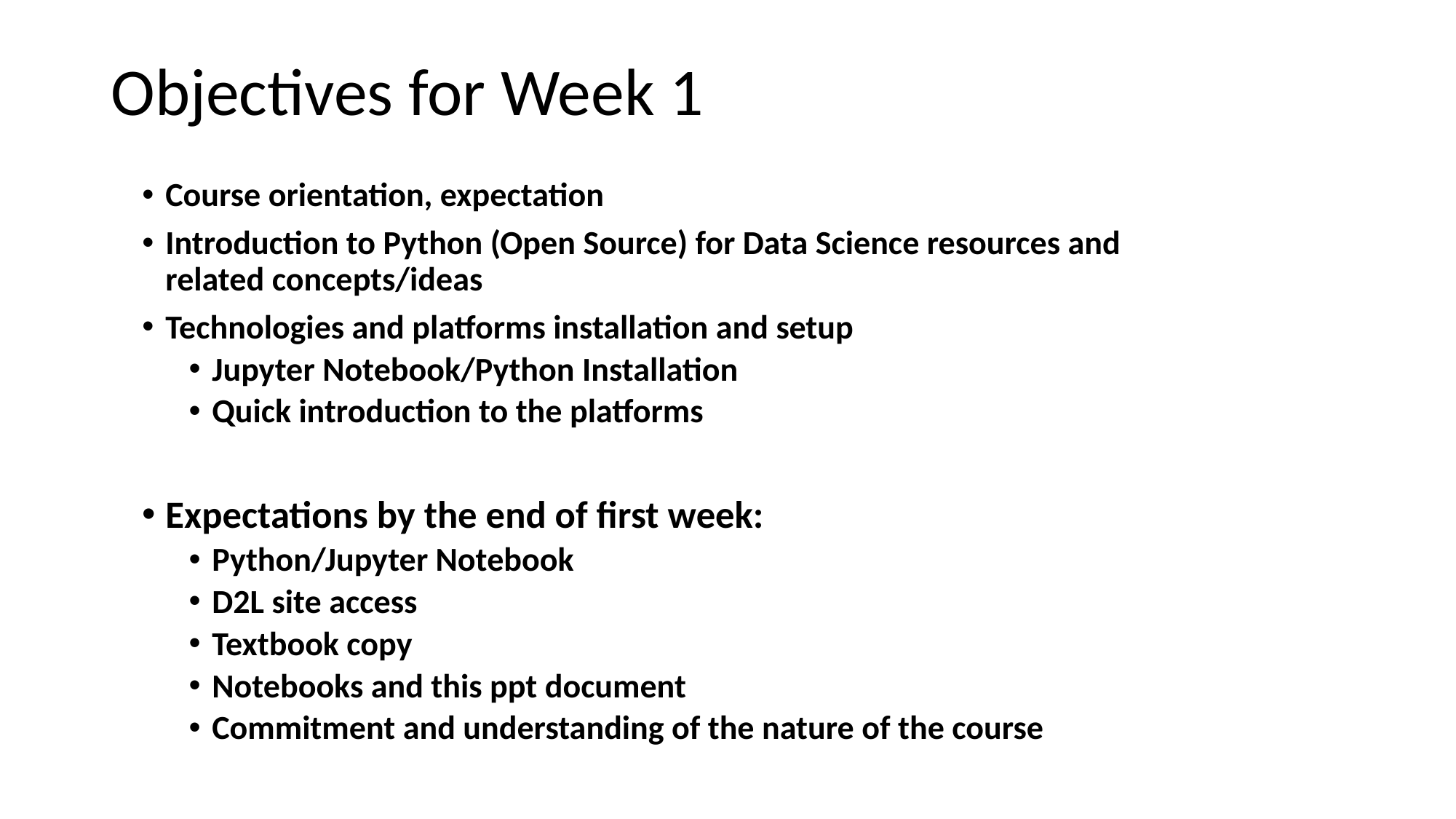

# Objectives for Week 1
Course orientation, expectation
Introduction to Python (Open Source) for Data Science resources and related concepts/ideas
Technologies and platforms installation and setup
Jupyter Notebook/Python Installation
Quick introduction to the platforms

Expectations by the end of first week:
Python/Jupyter Notebook
D2L site access
Textbook copy
Notebooks and this ppt document
Commitment and understanding of the nature of the course